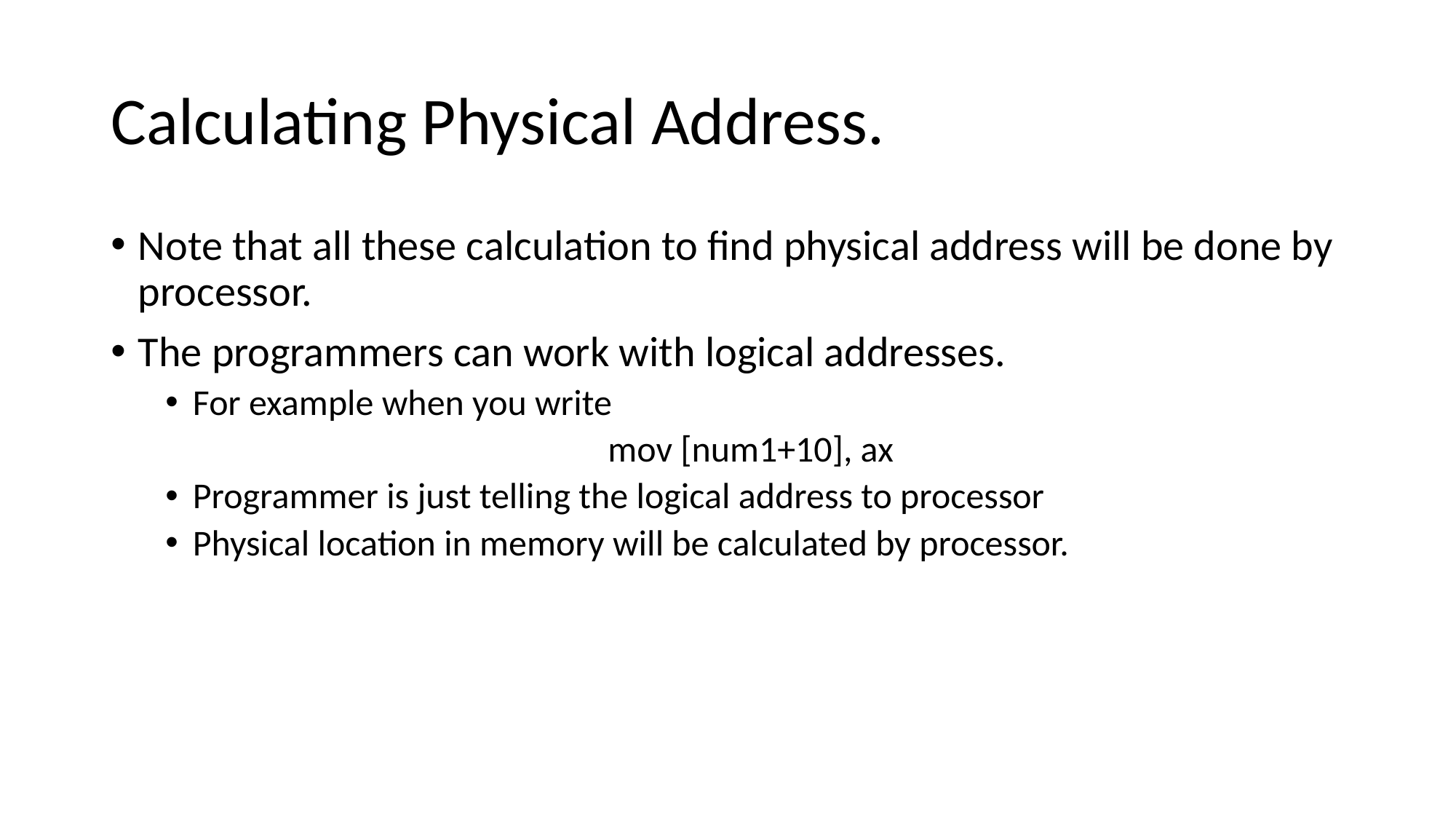

# Calculating Physical Address.
Note that all these calculation to find physical address will be done by processor.
The programmers can work with logical addresses.
For example when you write
mov [num1+10], ax
Programmer is just telling the logical address to processor
Physical location in memory will be calculated by processor.